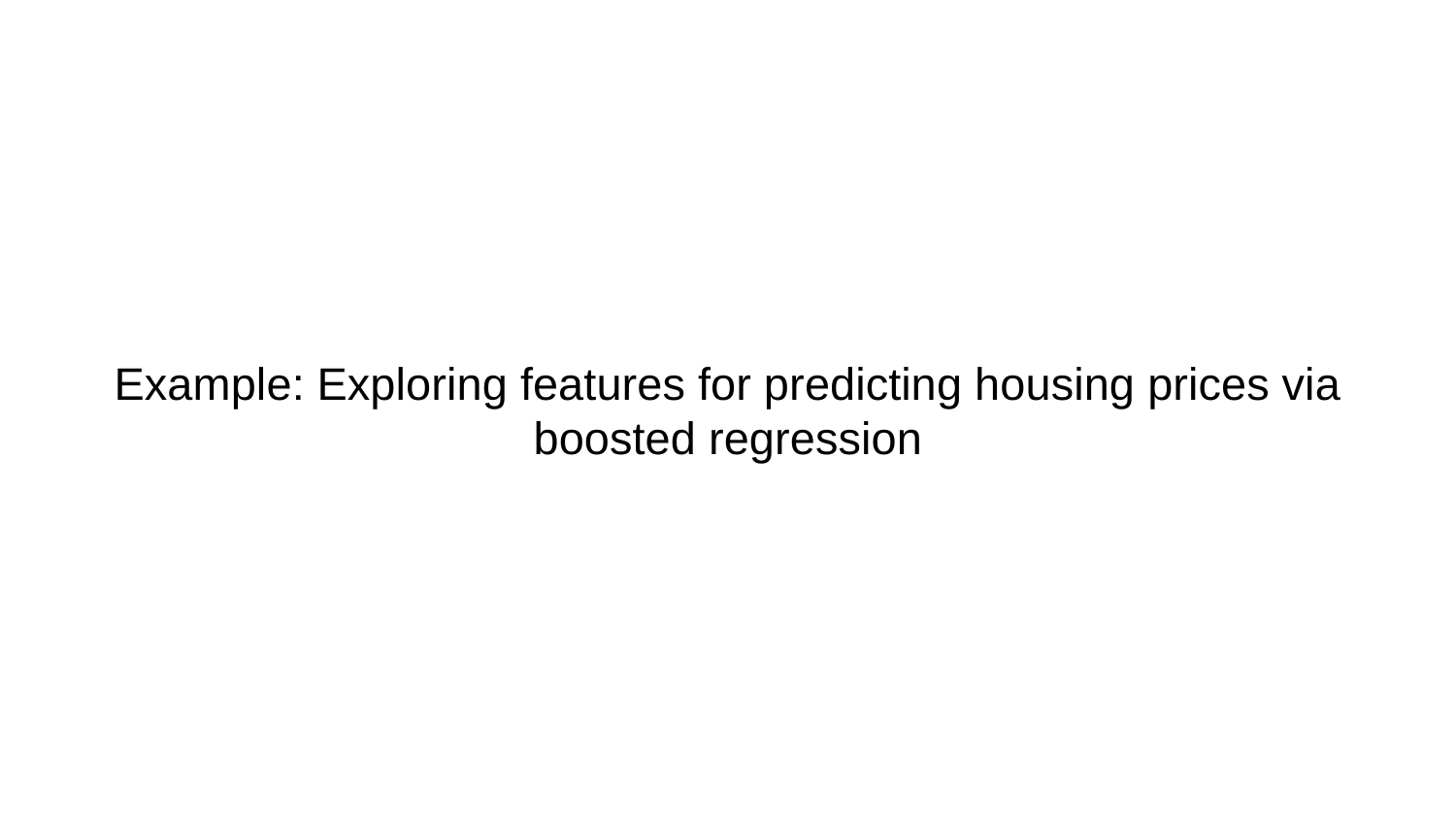

# Example: Exploring features for predicting housing prices via boosted regression